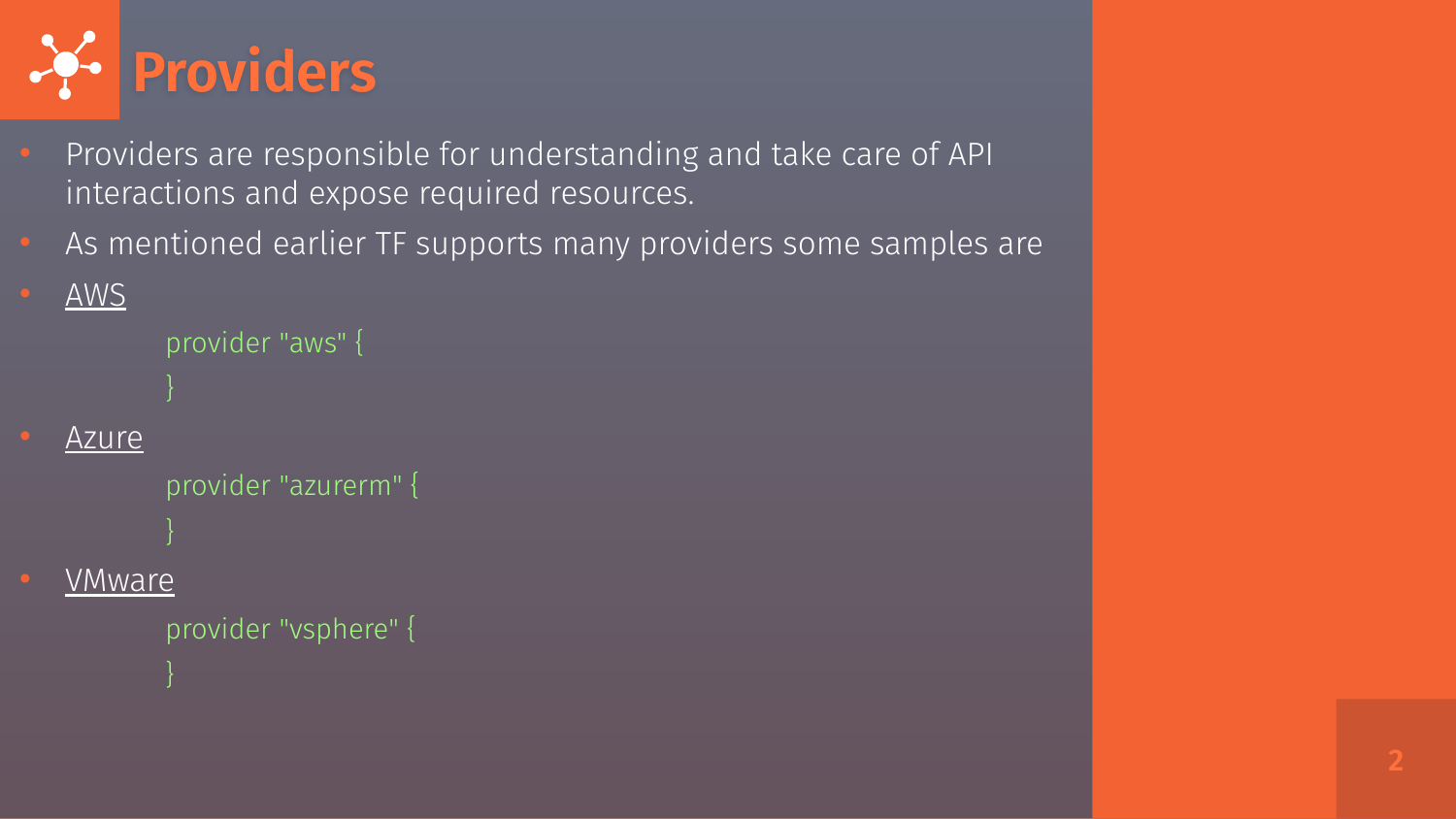

# Providers

Providers are responsible for understanding and take care of API interactions and expose required resources.
As mentioned earlier TF supports many providers some samples are
AWS
	provider "aws" {
	}
Azure
	provider "azurerm" {
	}
VMware
	provider "vsphere" {
	}
2